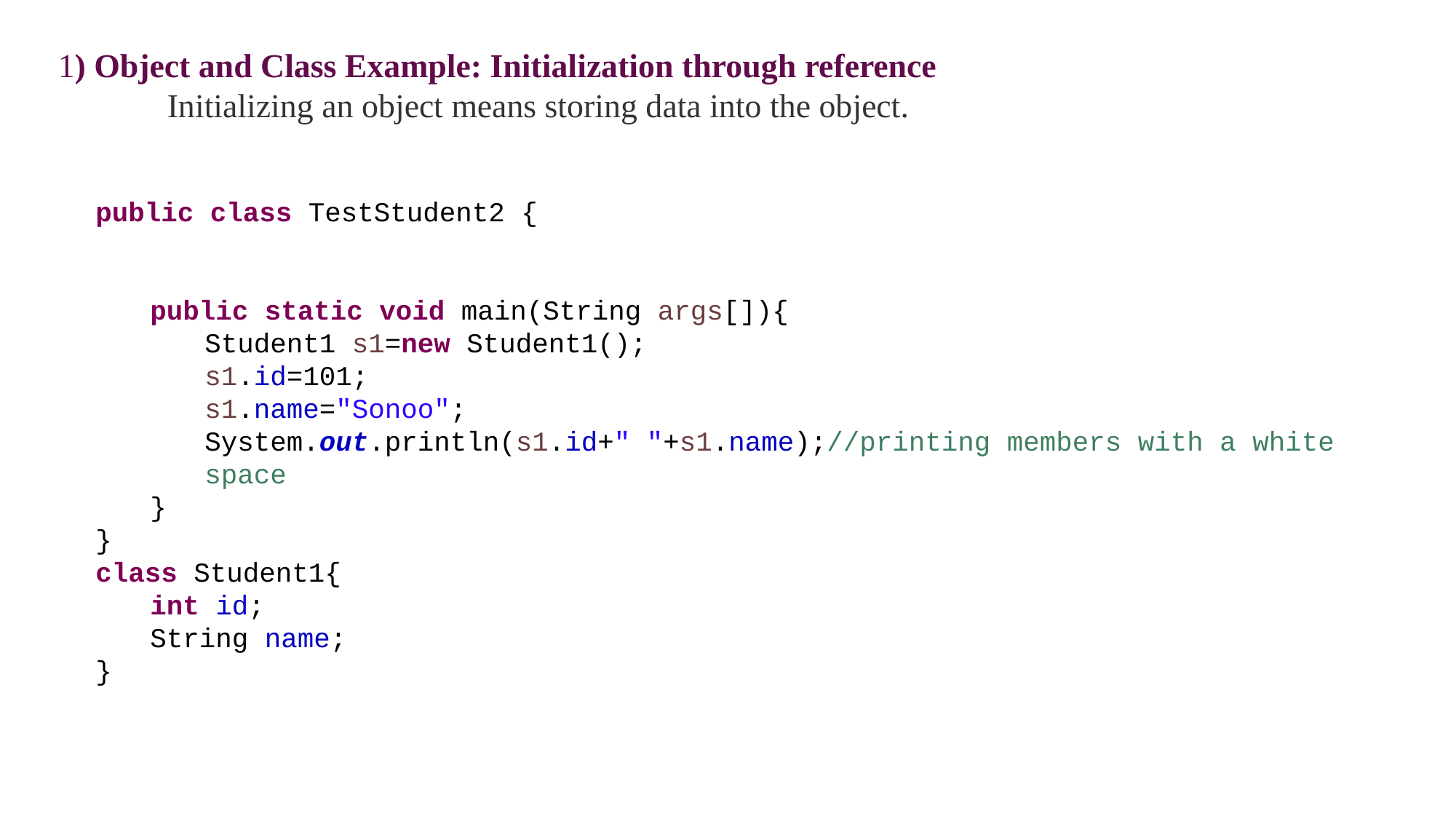

1) Object and Class Example: Initialization through reference
	Initializing an object means storing data into the object.

public class TestStudent2 {

public static void main(String args[]){
Student1 s1=new Student1();
s1.id=101;
s1.name="Sonoo";
System.out.println(s1.id+" "+s1.name);//printing members with a white space
}
}
class Student1{
int id;
String name;
}